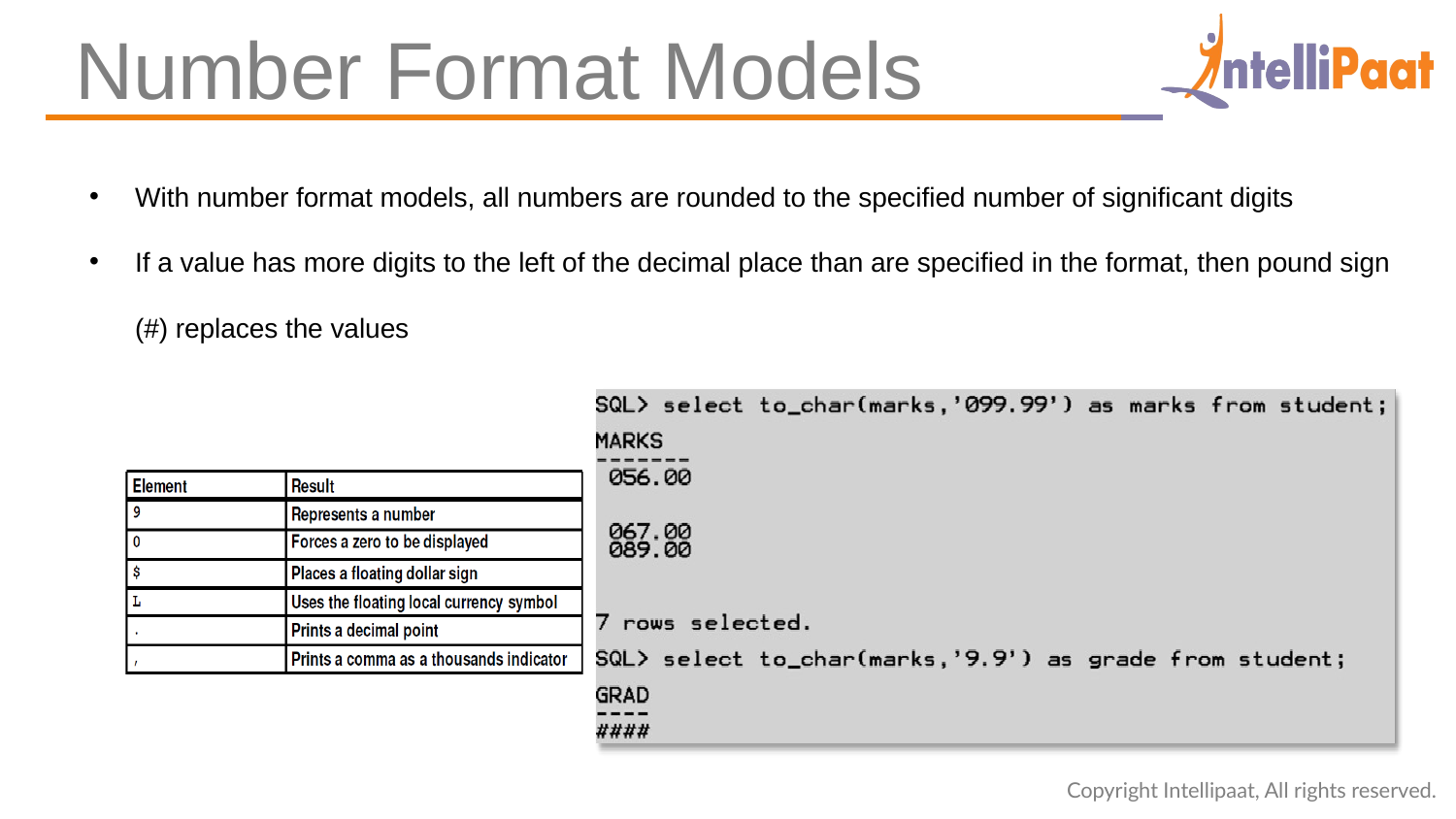

Number Format Models
With number format models, all numbers are rounded to the specified number of significant digits
If a value has more digits to the left of the decimal place than are specified in the format, then pound sign (#) replaces the values